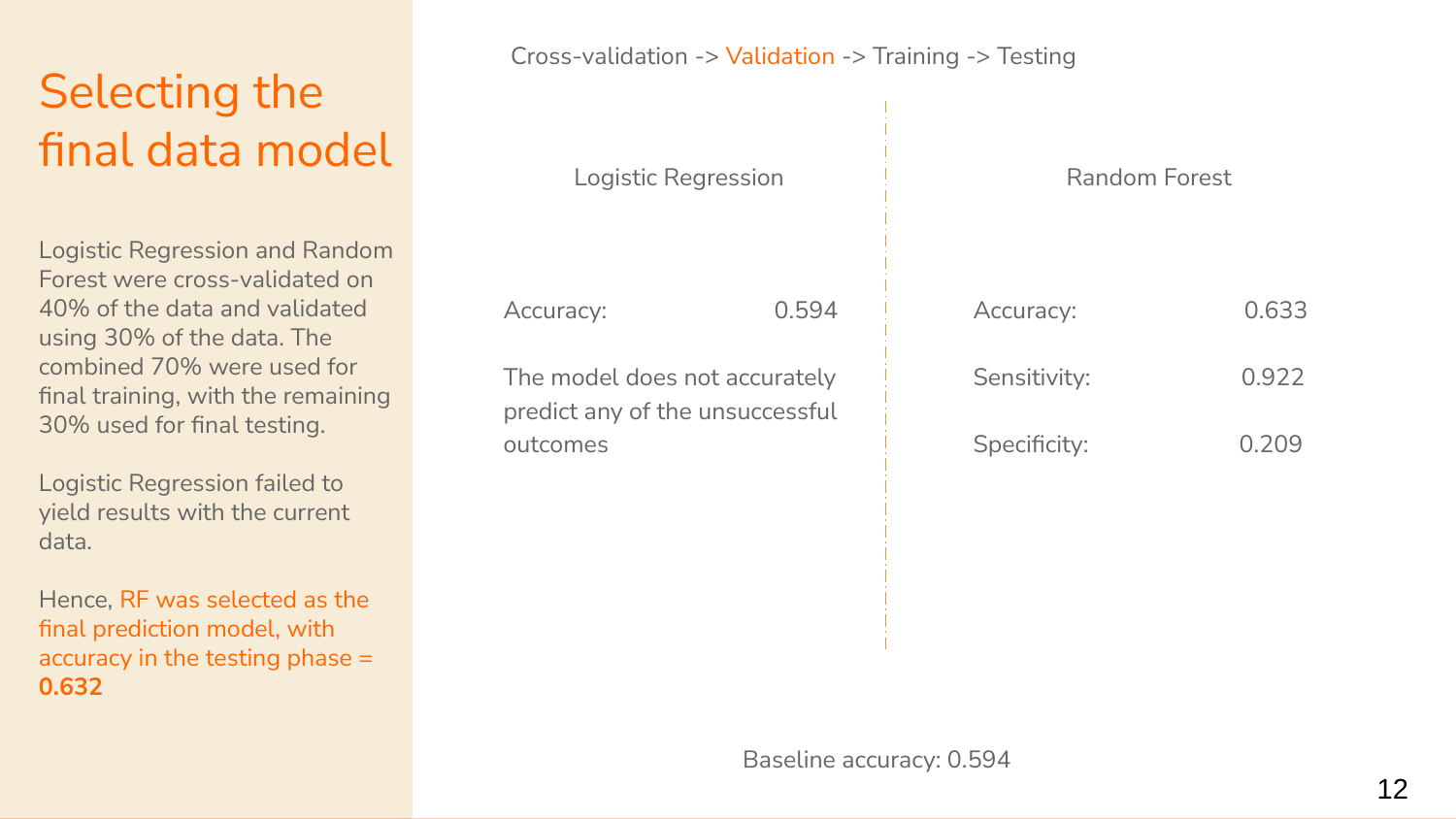

Cross-validation -> Validation -> Training -> Testing
# Selecting the final data model Logistic Regression and Random Forest were cross-validated on 40% of the data and validated using 30% of the data. The combined 70% were used for final training, with the remaining 30% used for final testing. Logistic Regression failed to yield results with the current data. Hence, RF was selected as the final prediction model, with accuracy in the testing phase = 0.632
Logistic Regression

Accuracy: 	                    0.594

The model does not accurately predict any of the unsuccessful outcomes

Random Forest

Accuracy: 	                    0.633

Sensitivity:                        0.922

Specificity:                        0.209

Baseline accuracy: 0.594

12